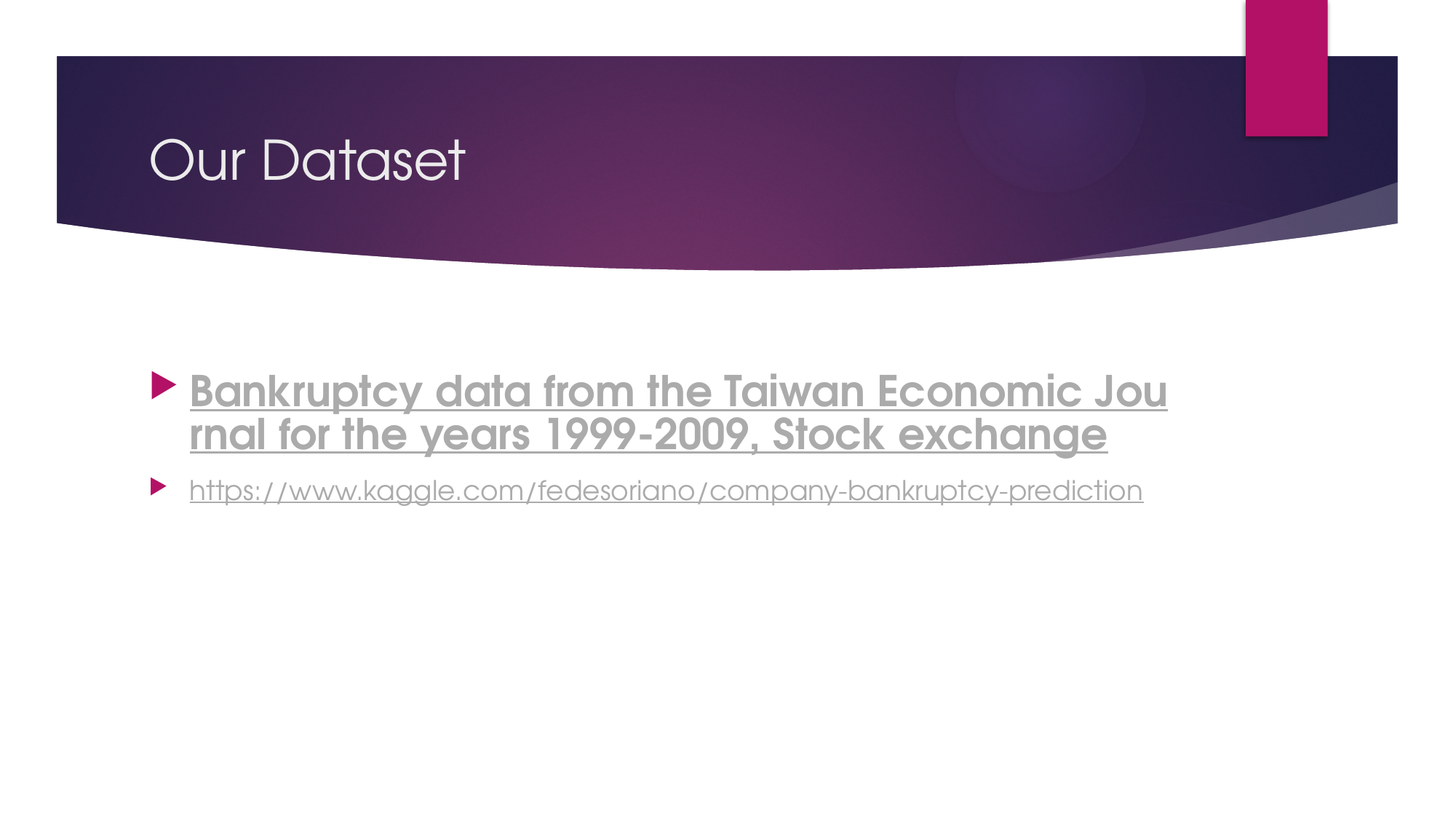

# Our Dataset

Bankruptcy data from the Taiwan Economic Journal for the years 1999-2009, Stock exchange
https://www.kaggle.com/fedesoriano/company-bankruptcy-prediction